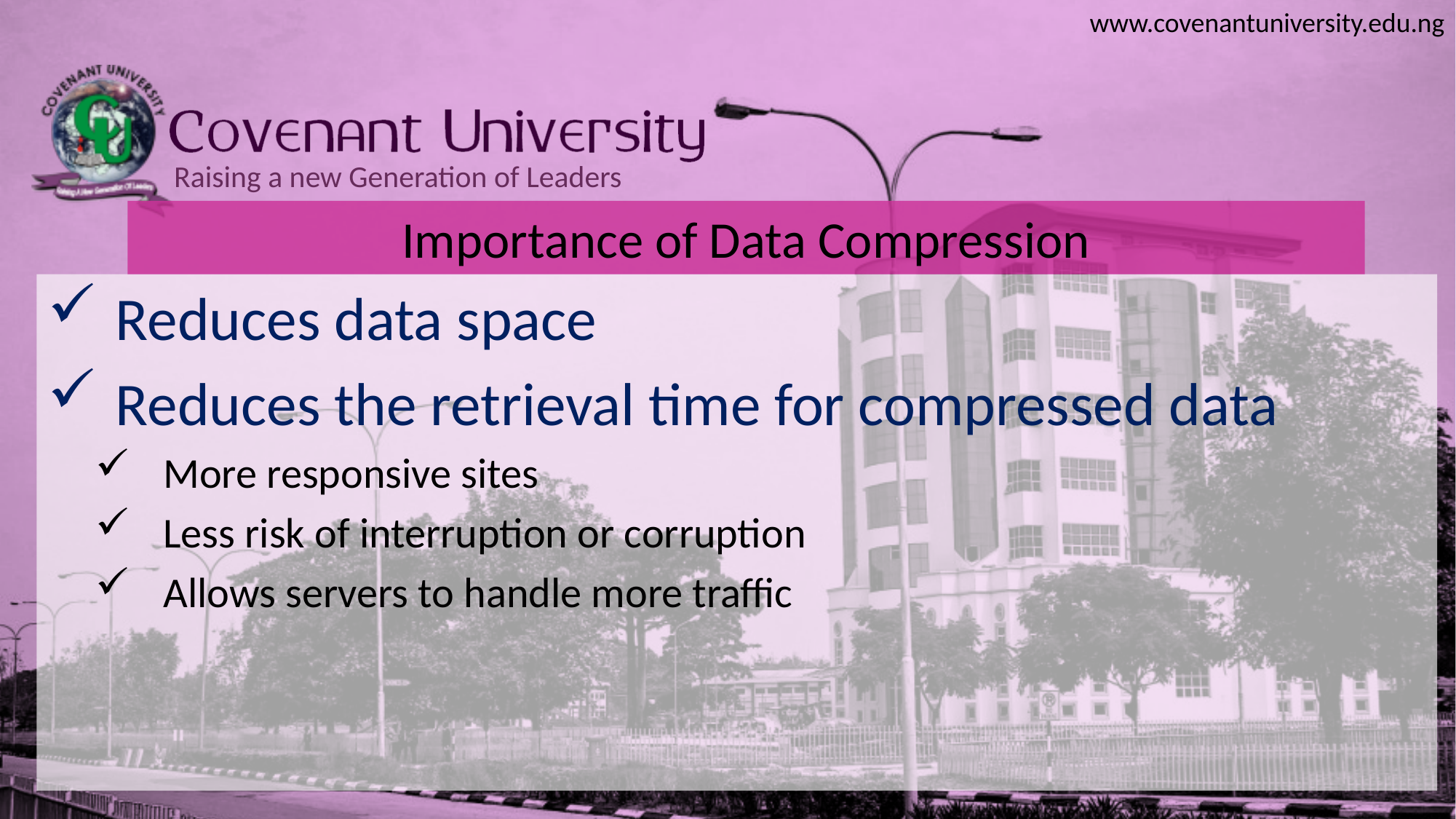

# Importance of Data Compression
Reduces data space
Reduces the retrieval time for compressed data
More responsive sites
Less risk of interruption or corruption
Allows servers to handle more traffic